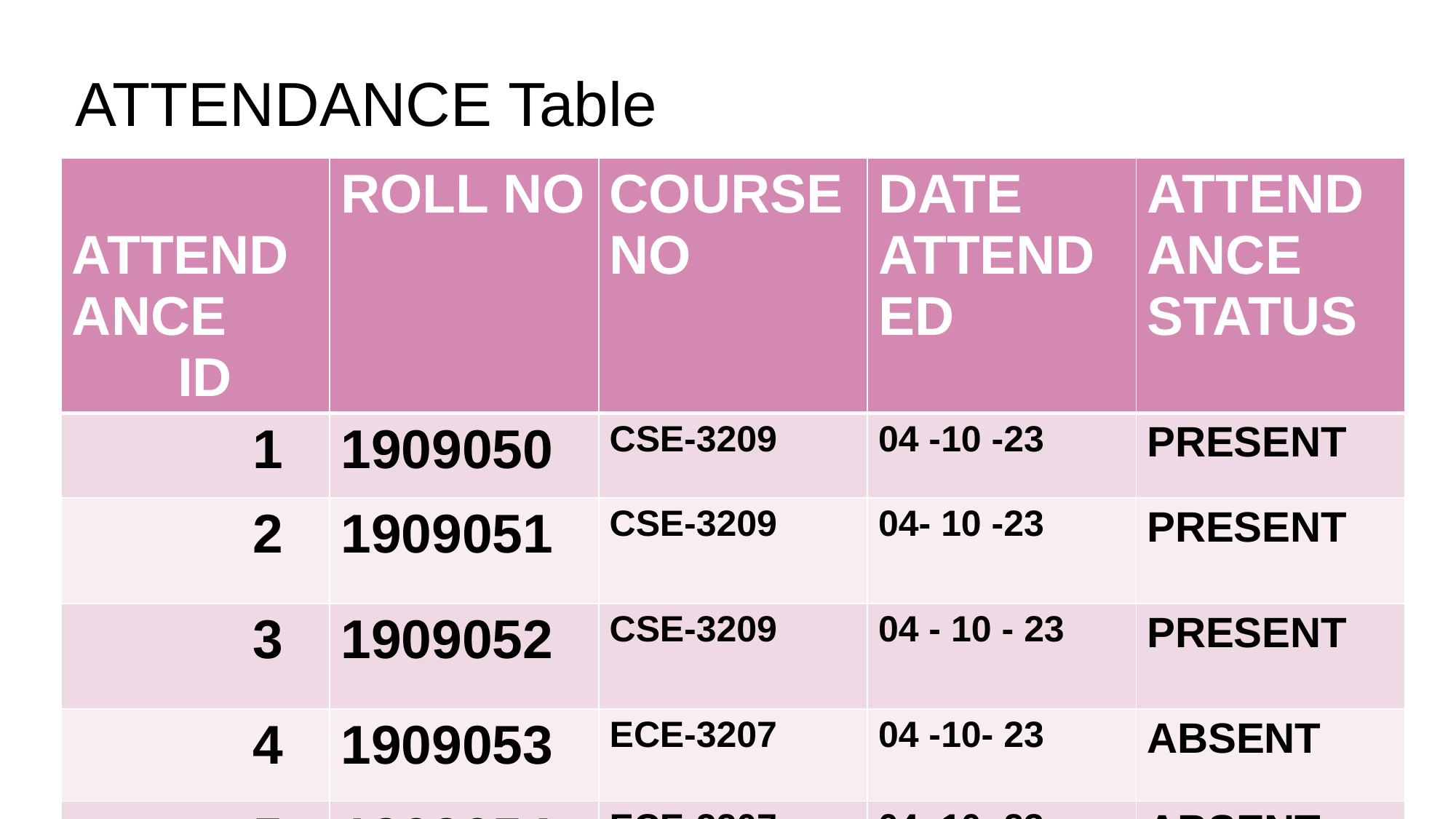

# ATTENDANCE Table
| ATTENDANCE ID | ROLL NO | COURSE NO | DATE ATTENDED | ATTENDANCE STATUS |
| --- | --- | --- | --- | --- |
| 1 | 1909050 | CSE-3209 | 04 -10 -23 | PRESENT |
| 2 | 1909051 | CSE-3209 | 04- 10 -23 | PRESENT |
| 3 | 1909052 | CSE-3209 | 04 - 10 - 23 | PRESENT |
| 4 | 1909053 | ECE-3207 | 04 -10- 23 | ABSENT |
| 5 | 1909054 | ECE-3207 | 04 -10- 23 | ABSENT |